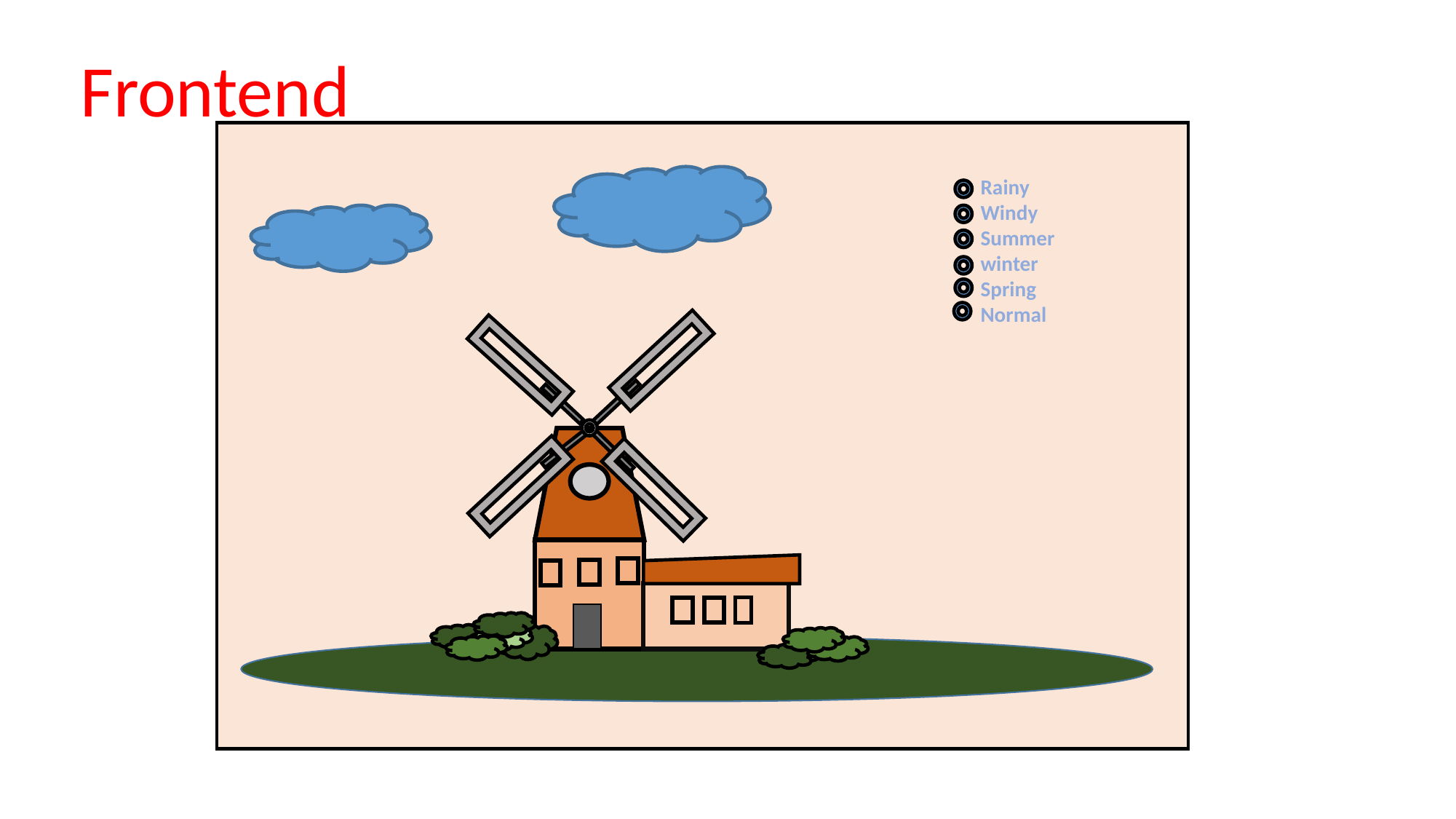

# Frontend

Rainy
Windy
Summer
winter
Spring
Normal